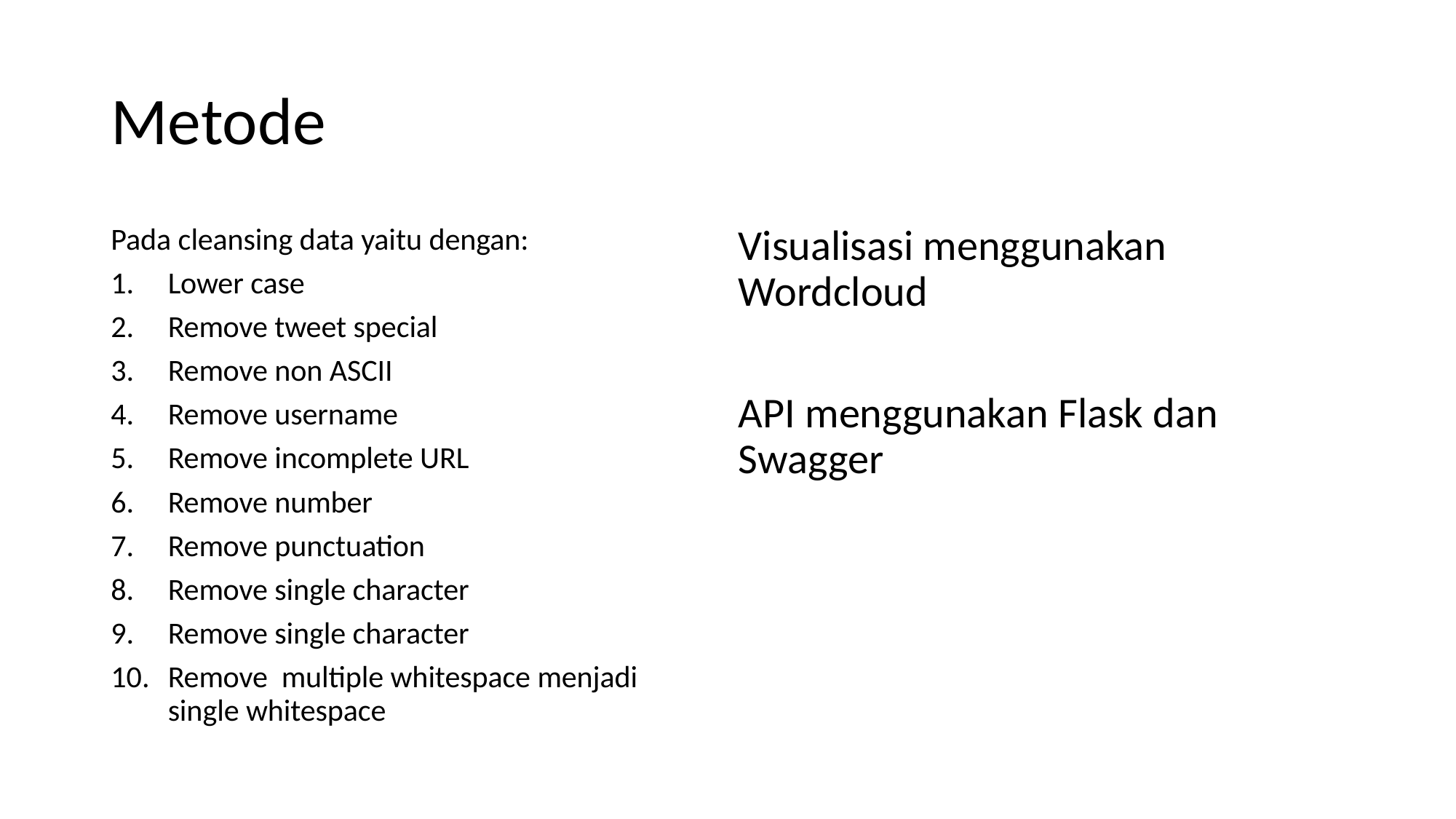

# Metode
Pada cleansing data yaitu dengan:
Lower case
Remove tweet special
Remove non ASCII
Remove username
Remove incomplete URL
Remove number
Remove punctuation
Remove single character
Remove single character
Remove  multiple whitespace menjadi single whitespace

Visualisasi menggunakan Wordcloud

API menggunakan Flask dan Swagger